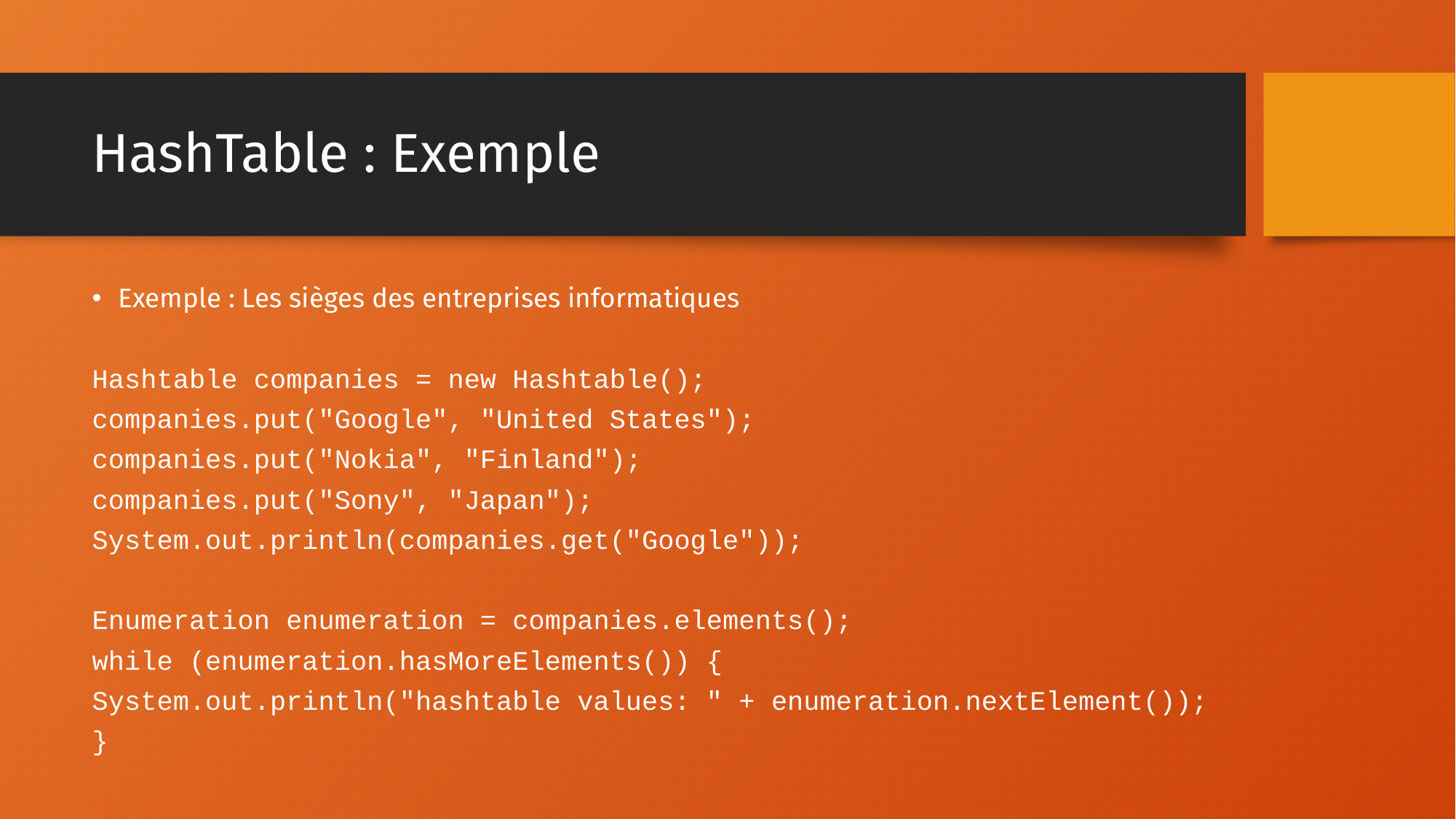

# HashTable : Exemple
Exemple : Les sièges des entreprises informatiques

Hashtable companies = new Hashtable();
companies.put("Google", "United States");
companies.put("Nokia", "Finland");
companies.put("Sony", "Japan");
System.out.println(companies.get("Google"));

Enumeration enumeration = companies.elements();
while (enumeration.hasMoreElements()) {
System.out.println("hashtable values: " + enumeration.nextElement());
}